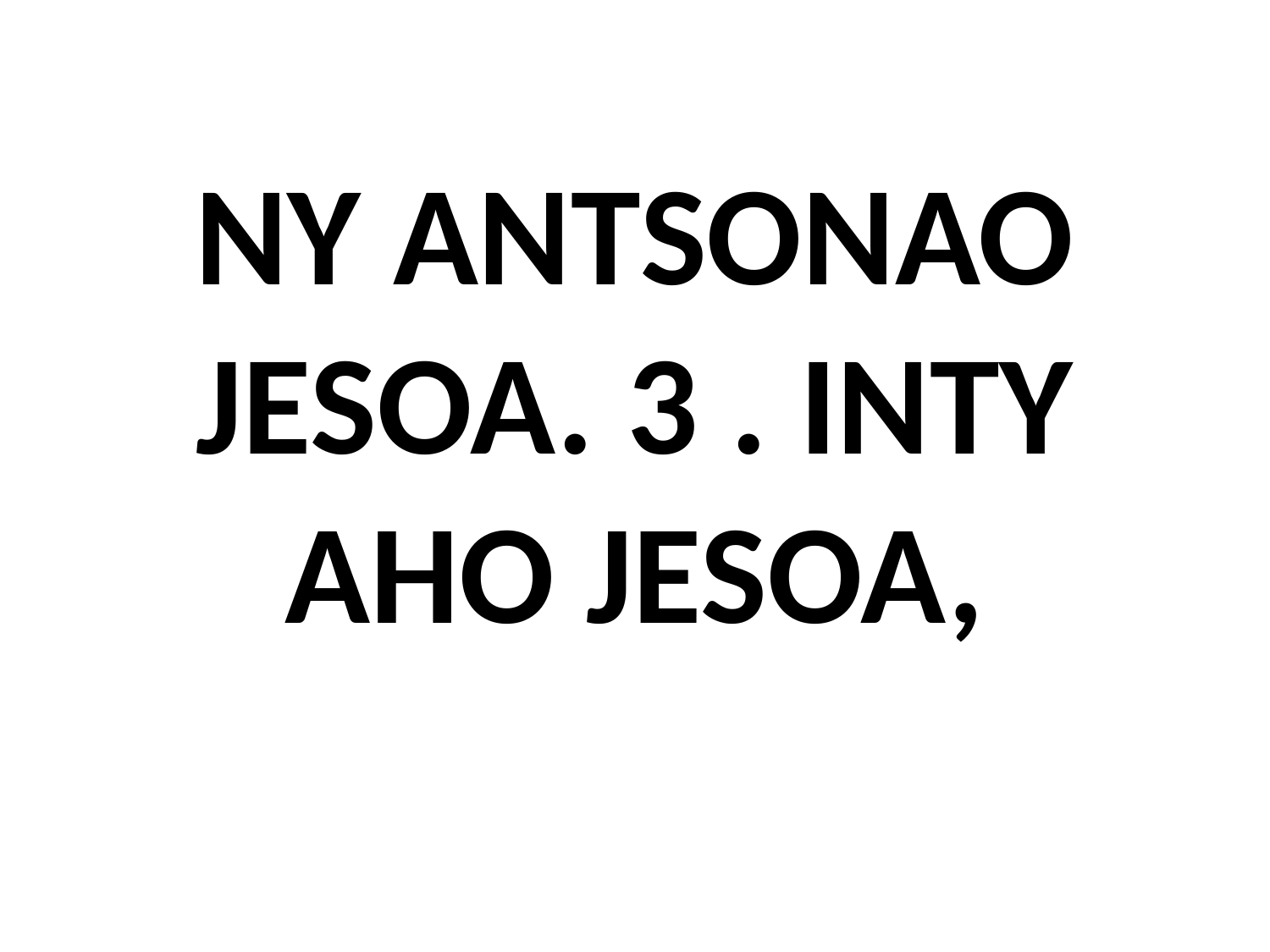

# NY ANTSONAO JESOA. 3 . INTY AHO JESOA,